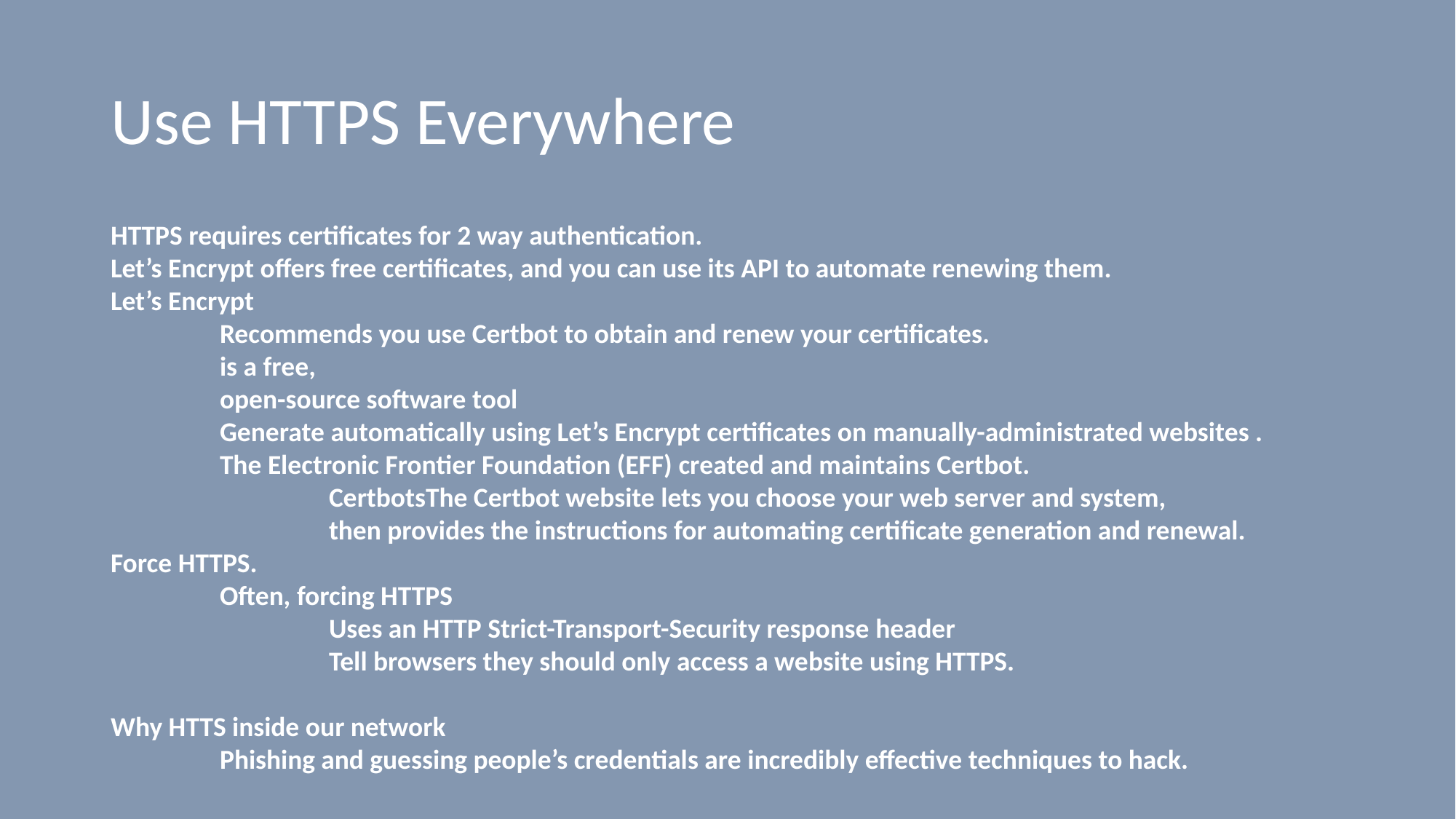

# Use HTTPS Everywhere
HTTPS requires certificates for 2 way authentication.
Let’s Encrypt offers free certificates, and you can use its API to automate renewing them.
Let’s Encrypt
	Recommends you use Certbot to obtain and renew your certificates.
	is a free,
	open-source software tool
	Generate automatically using Let’s Encrypt certificates on manually-administrated websites .
	The Electronic Frontier Foundation (EFF) created and maintains Certbot.
		CertbotsThe Certbot website lets you choose your web server and system,
		then provides the instructions for automating certificate generation and renewal.
Force HTTPS.
	Often, forcing HTTPS
		Uses an HTTP Strict-Transport-Security response header
		Tell browsers they should only access a website using HTTPS.

Why HTTS inside our network
	Phishing and guessing people’s credentials are incredibly effective techniques to hack.